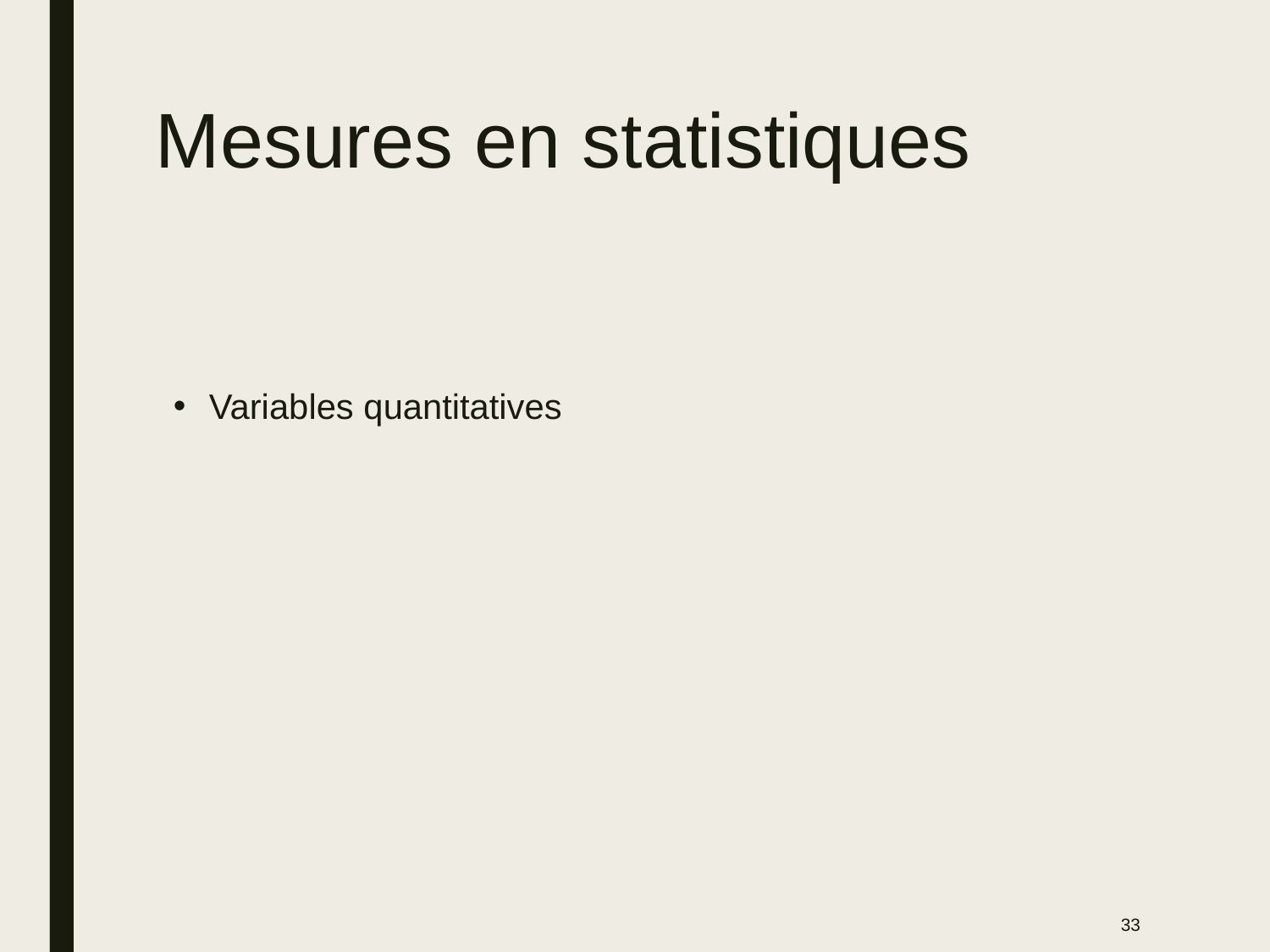

# Mesures en statistiques

Variables quantitatives
33